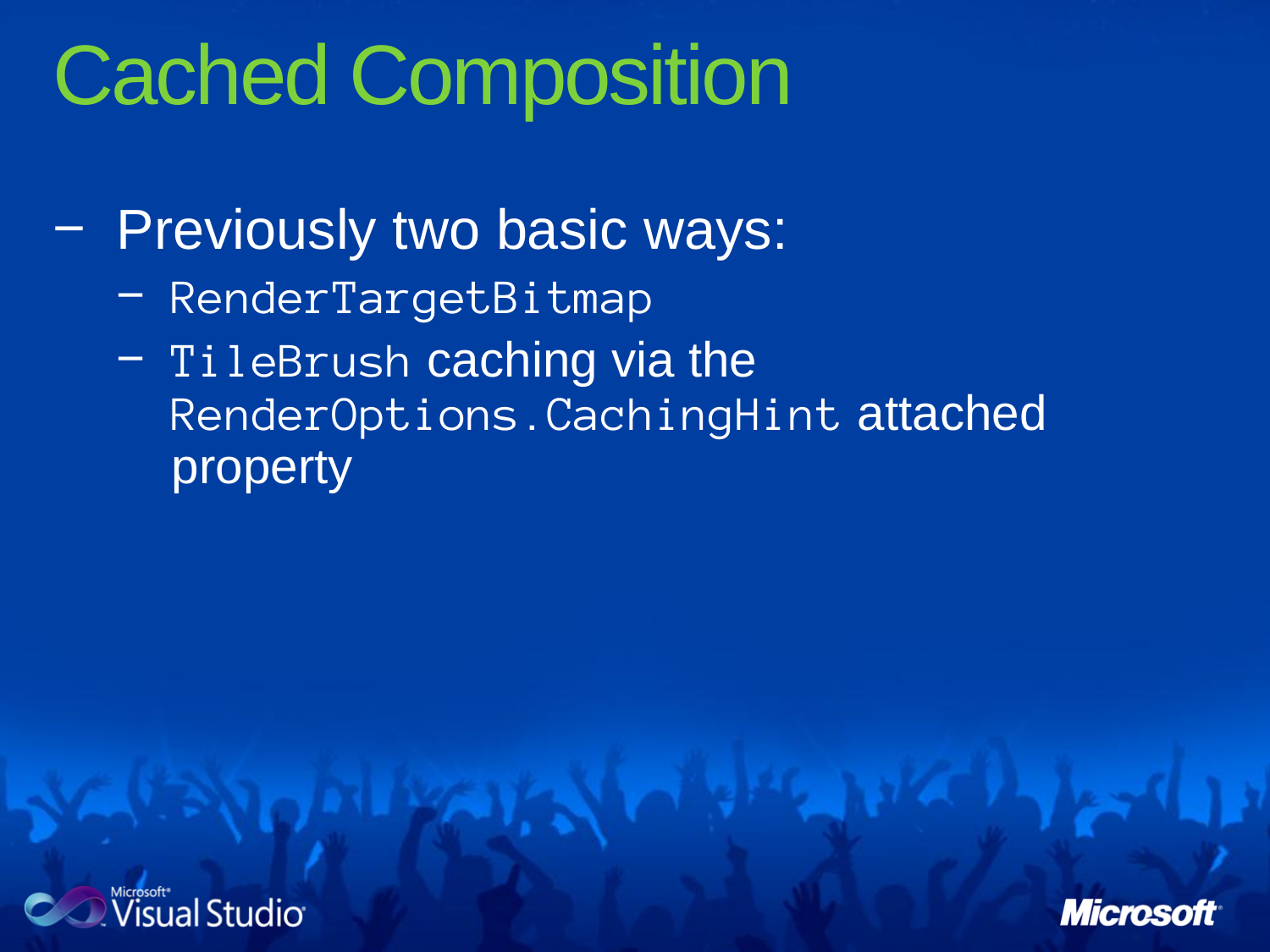

# Cached Composition
Previously two basic ways:
RenderTargetBitmap
TileBrush caching via the RenderOptions.CachingHint attached property